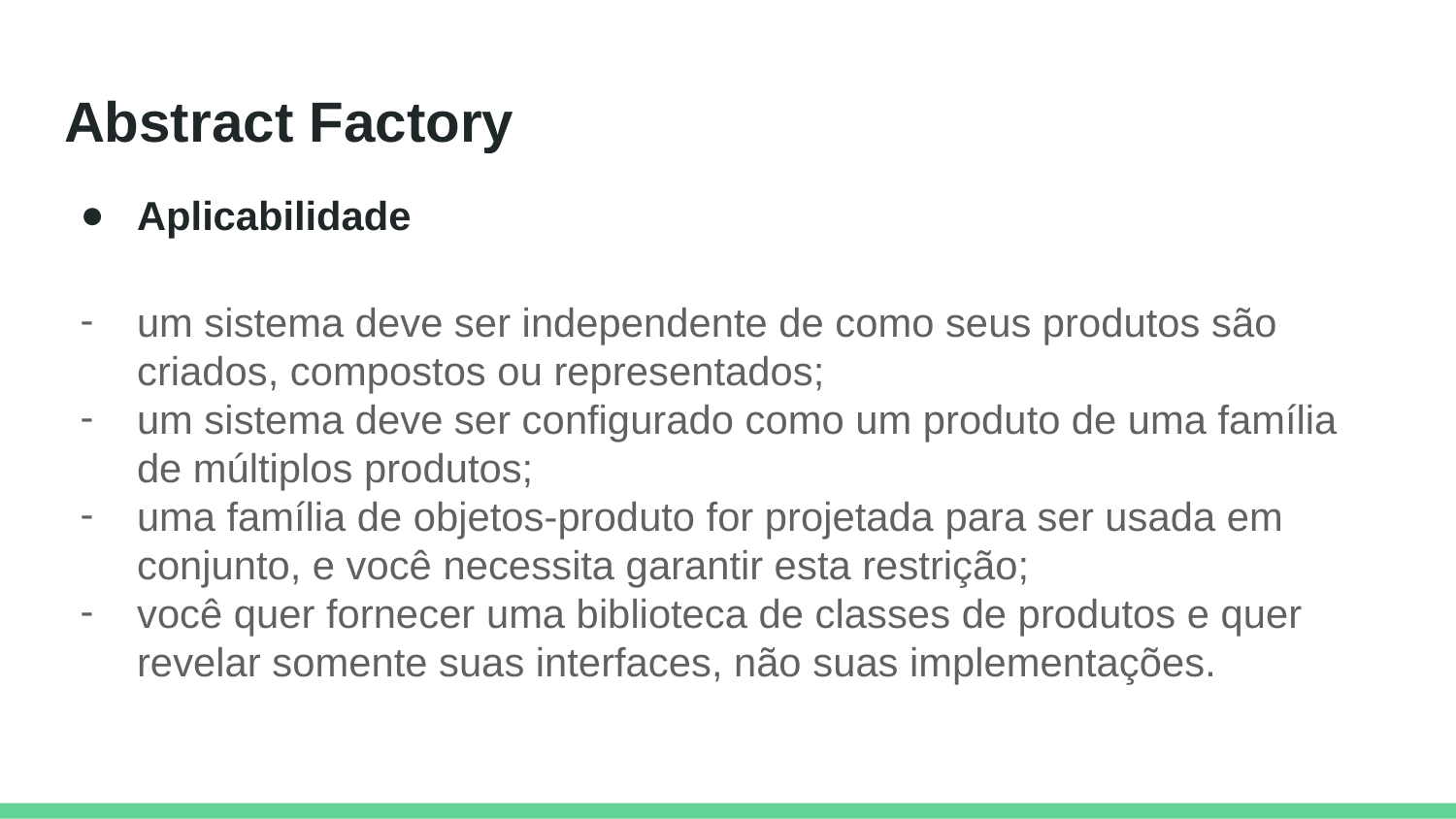

# Abstract Factory
Aplicabilidade
um sistema deve ser independente de como seus produtos são criados, compostos ou representados;
um sistema deve ser configurado como um produto de uma família de múltiplos produtos;
uma família de objetos-produto for projetada para ser usada em conjunto, e você necessita garantir esta restrição;
você quer fornecer uma biblioteca de classes de produtos e quer revelar somente suas interfaces, não suas implementações.